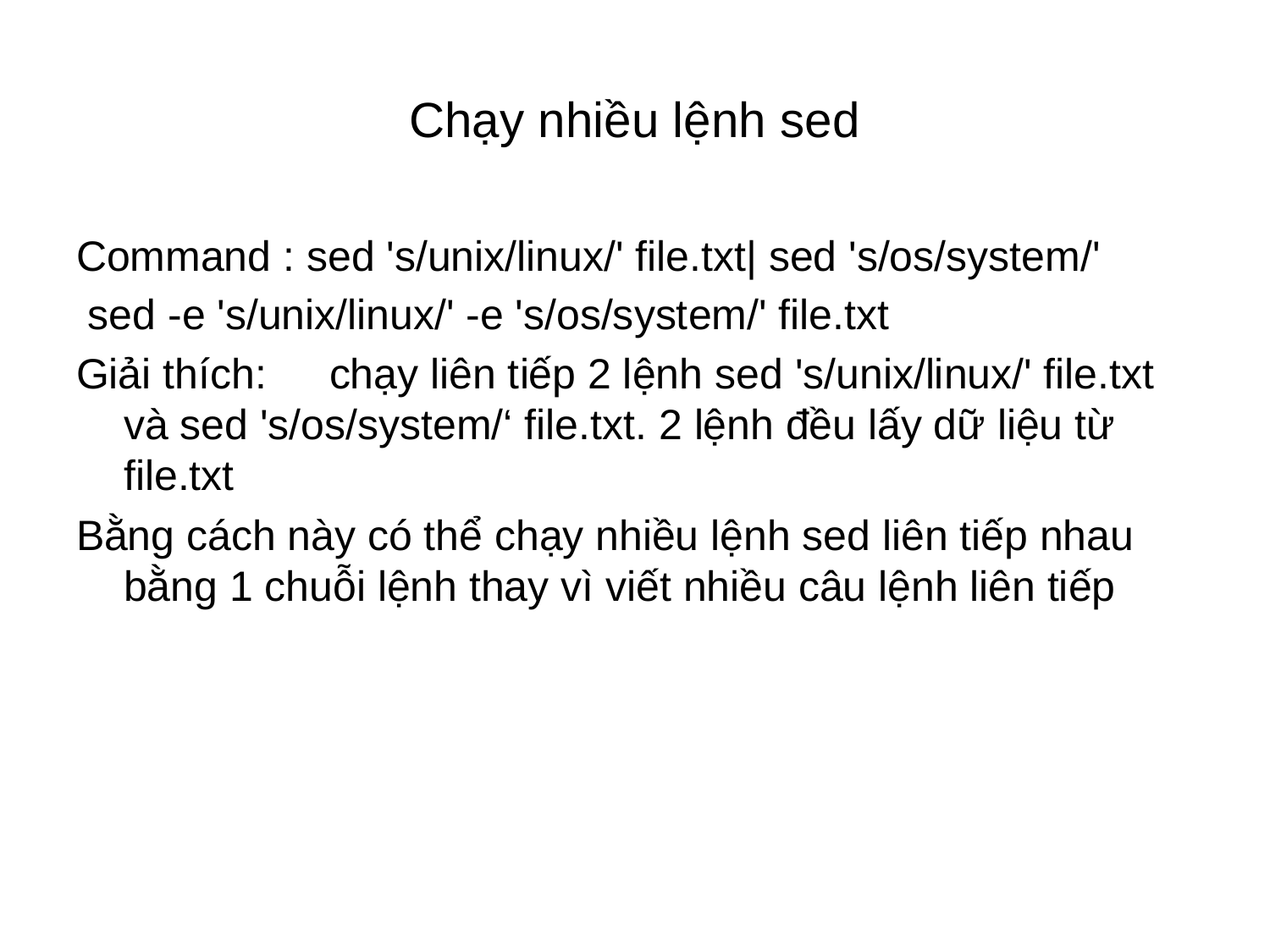

# Chạy nhiều lệnh sed
Command : sed 's/unix/linux/' file.txt| sed 's/os/system/'
 sed -e 's/unix/linux/' -e 's/os/system/' file.txt
Giải thích:　chạy liên tiếp 2 lệnh sed 's/unix/linux/' file.txt và sed 's/os/system/‘ file.txt. 2 lệnh đều lấy dữ liệu từ file.txt
Bằng cách này có thể chạy nhiều lệnh sed liên tiếp nhau bằng 1 chuỗi lệnh thay vì viết nhiều câu lệnh liên tiếp